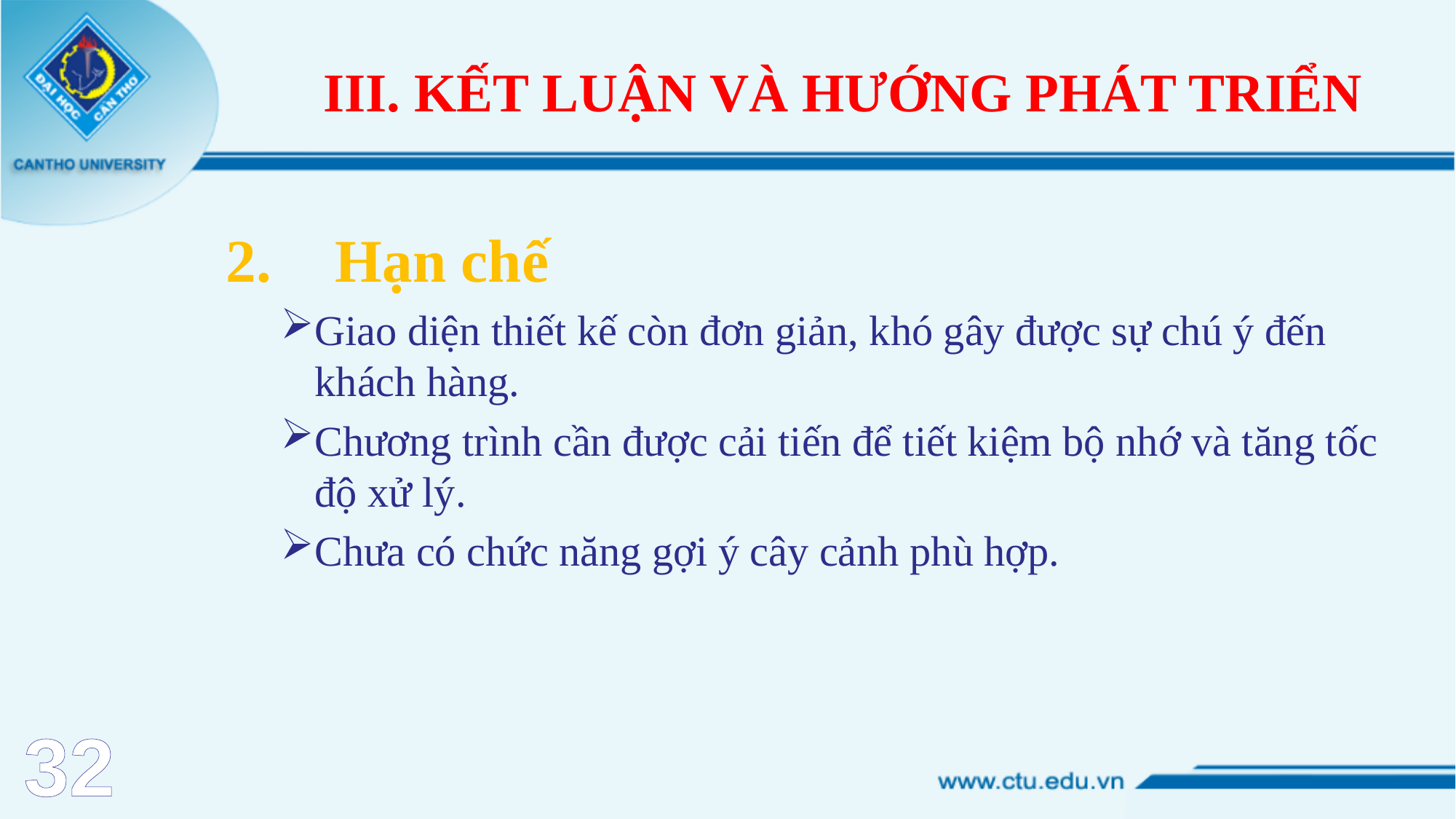

# III. KẾT LUẬN VÀ HƯỚNG PHÁT TRIỂN
2.	Hạn chế
Giao diện thiết kế còn đơn giản, khó gây được sự chú ý đến khách hàng.
Chương trình cần được cải tiến để tiết kiệm bộ nhớ và tăng tốc độ xử lý.
Chưa có chức năng gợi ý cây cảnh phù hợp.

32